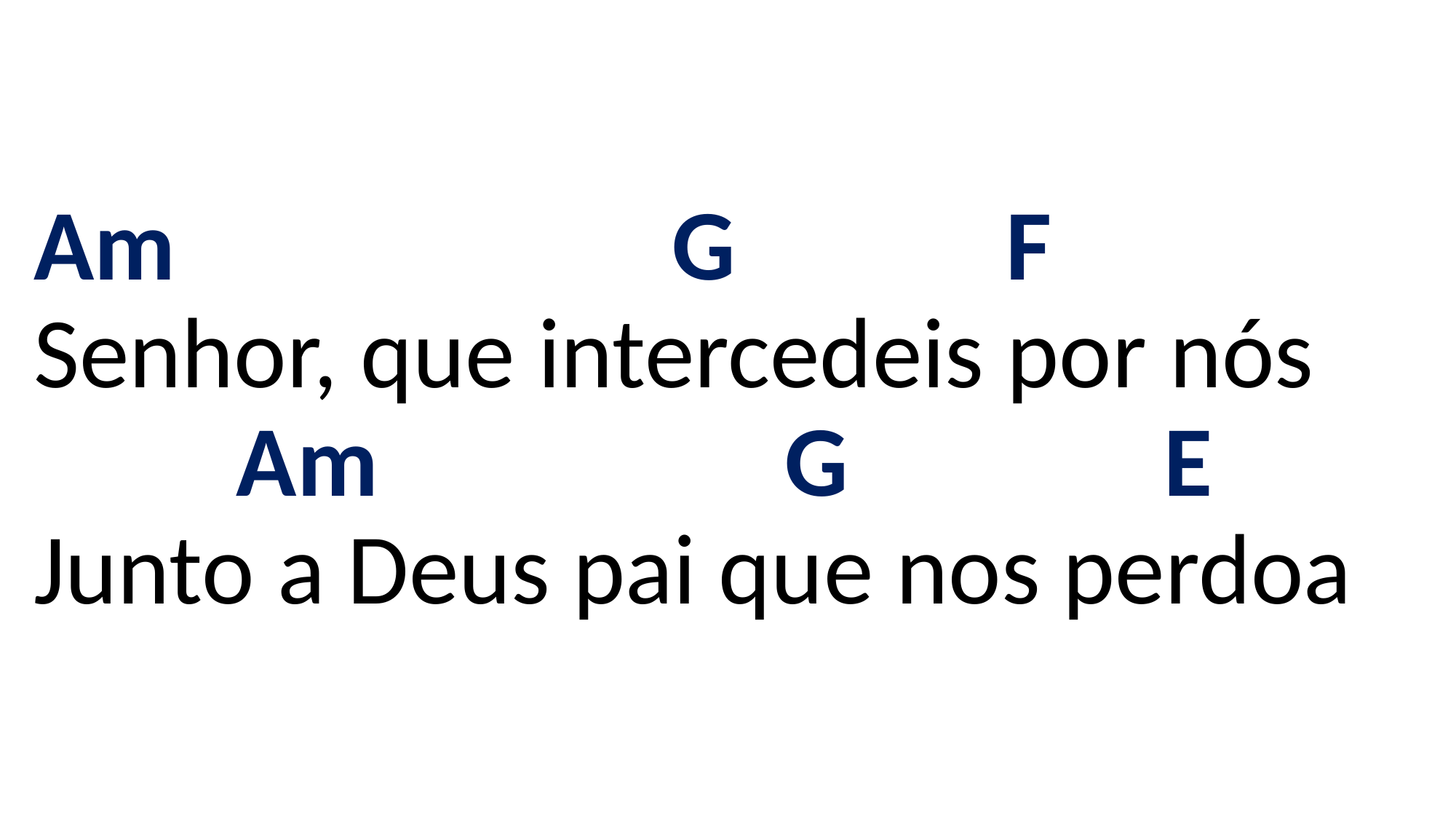

# Am                      G            F Senhor, que intercedeis por nós Am                  G              E Junto a Deus pai que nos perdoa